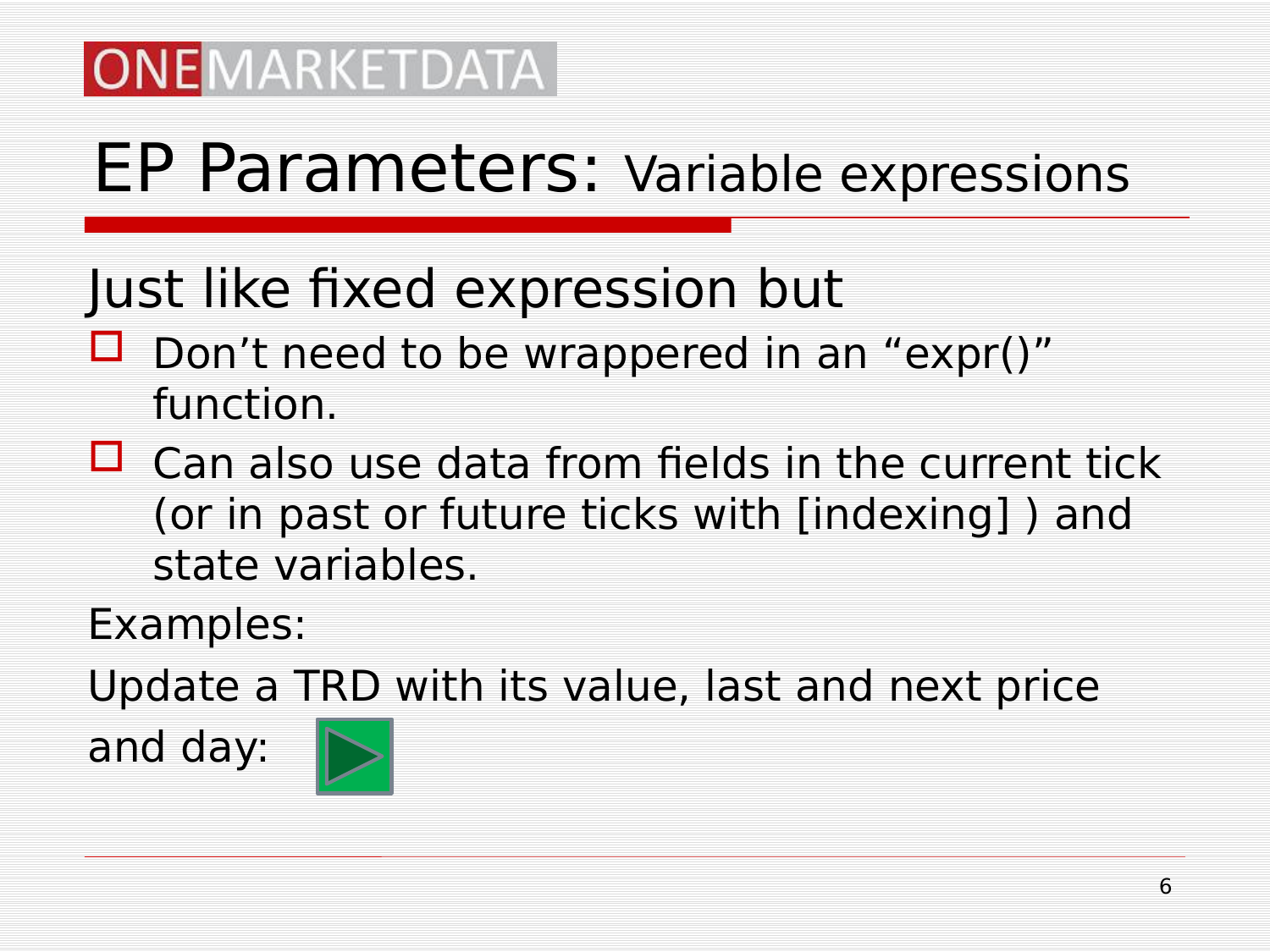

# EP Parameters: Variable expressions
Just like fixed expression but
Don’t need to be wrappered in an “expr()” function.
Can also use data from fields in the current tick (or in past or future ticks with [indexing] ) and state variables.
Examples:
Update a TRD with its value, last and next price and day:

6